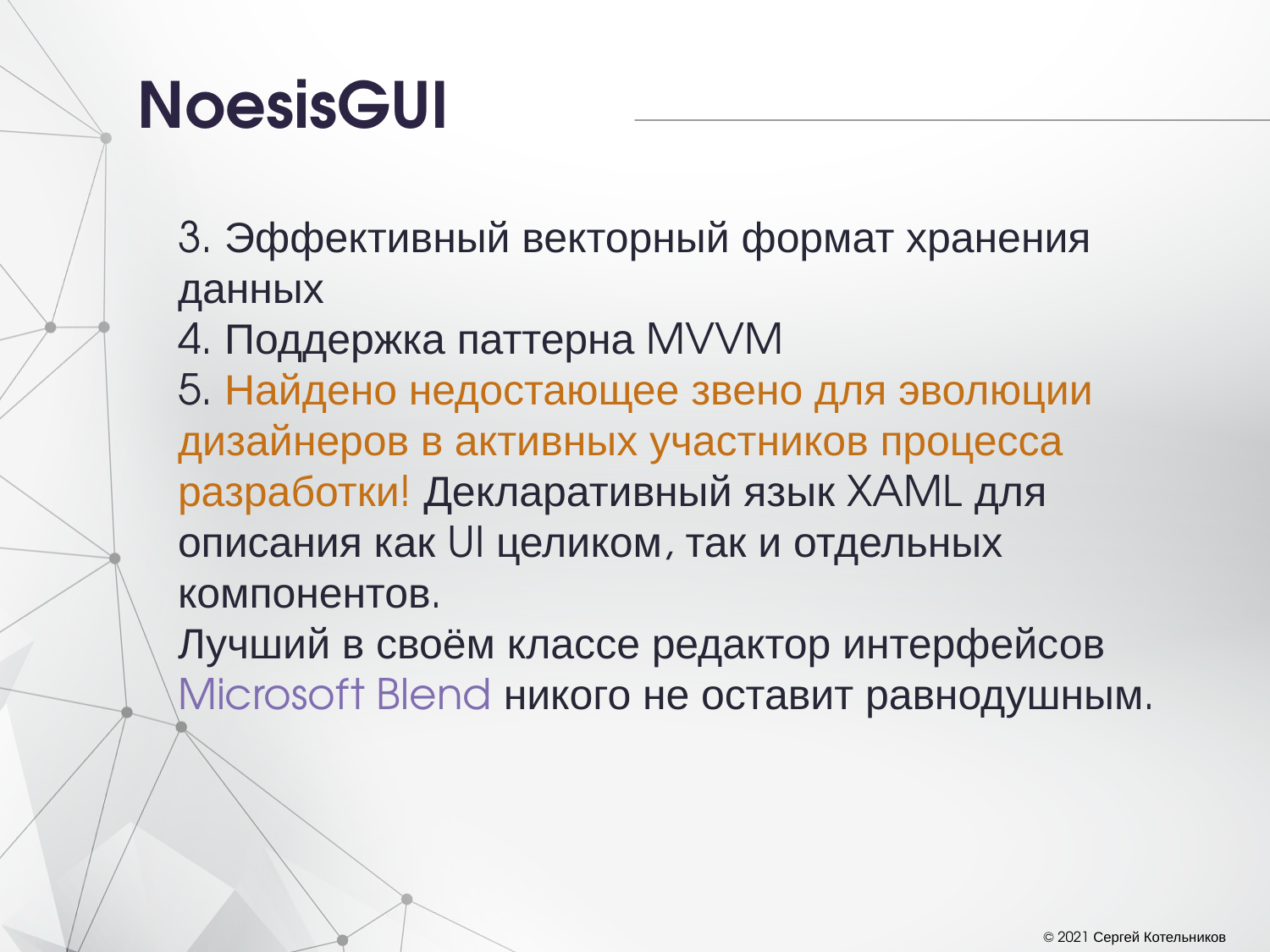

# NoesisGUI
3. Эффективный векторный формат хранения данных
4. Поддержка паттерна MVVM
5. Найдено недостающее звено для эволюции дизайнеров в активных участников процесса разработки! Декларативный язык XAML для описания как UI целиком, так и отдельных компонентов.
Лучший в своём классе редактор интерфейсов Microsoft Blend никого не оставит равнодушным.
© 2021 Сергей Котельников